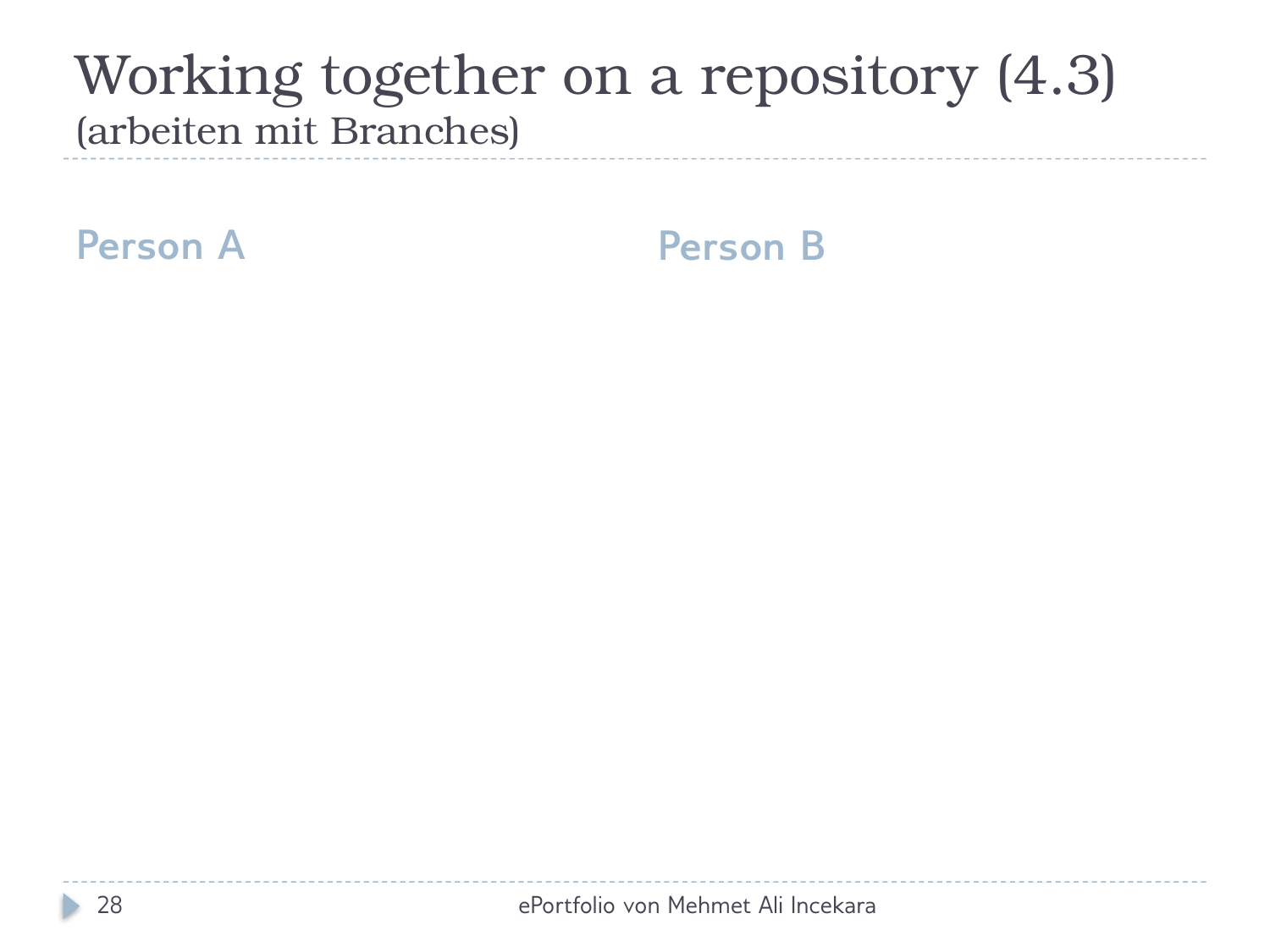

# Working together on a repository (4.3) (arbeiten mit Branches)
Person A
Person B

28
ePortfolio von Mehmet Ali Incekara